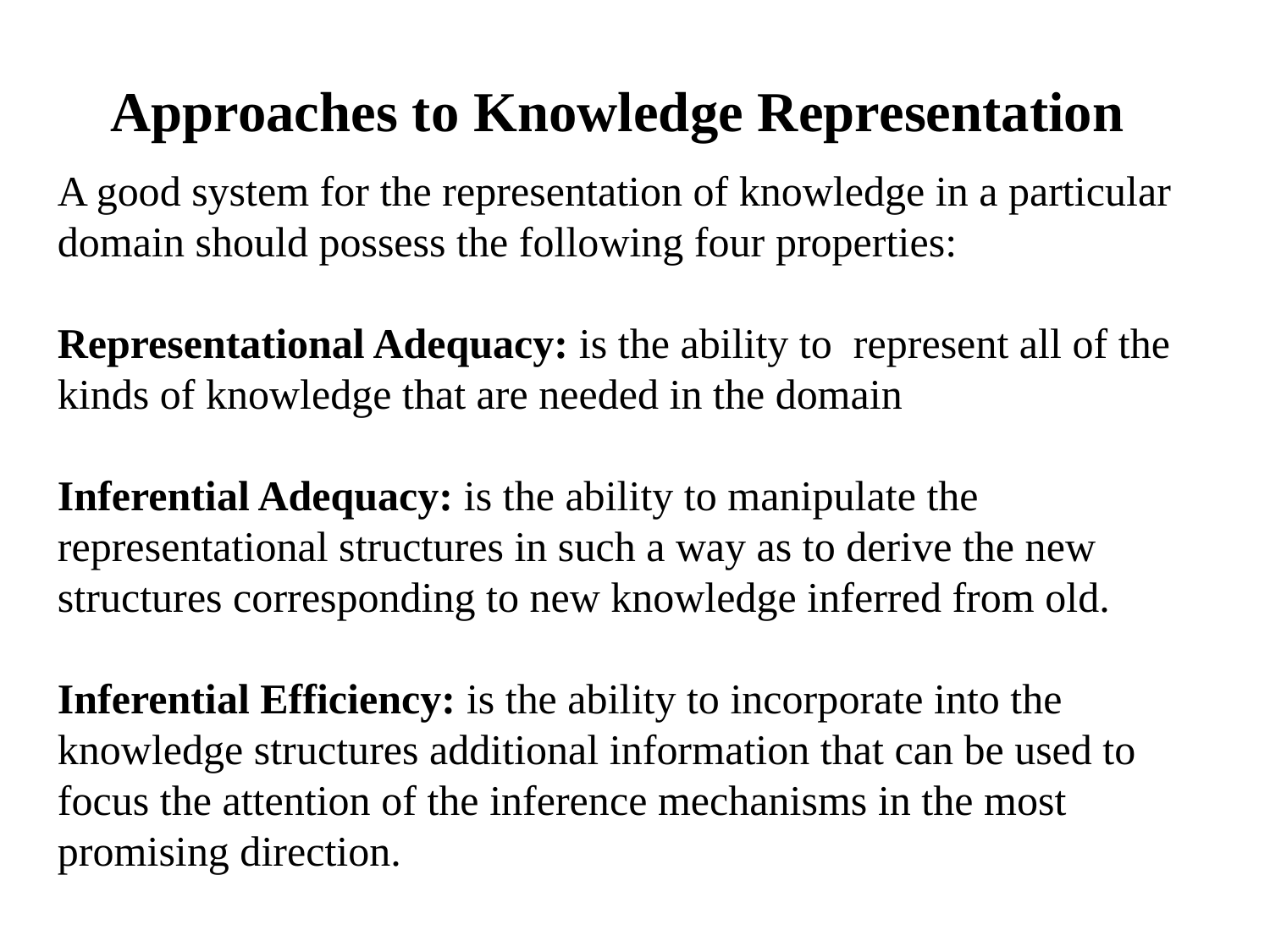

Approaches to Knowledge Representation
A good system for the representation of knowledge in a particular domain should possess the following four properties:

Representational Adequacy: is the ability to  represent all of the kinds of knowledge that are needed in the domain

Inferential Adequacy: is the ability to manipulate the representational structures in such a way as to derive the new structures corresponding to new knowledge inferred from old.

Inferential Efficiency: is the ability to incorporate into the knowledge structures additional information that can be used to focus the attention of the inference mechanisms in the most promising direction.